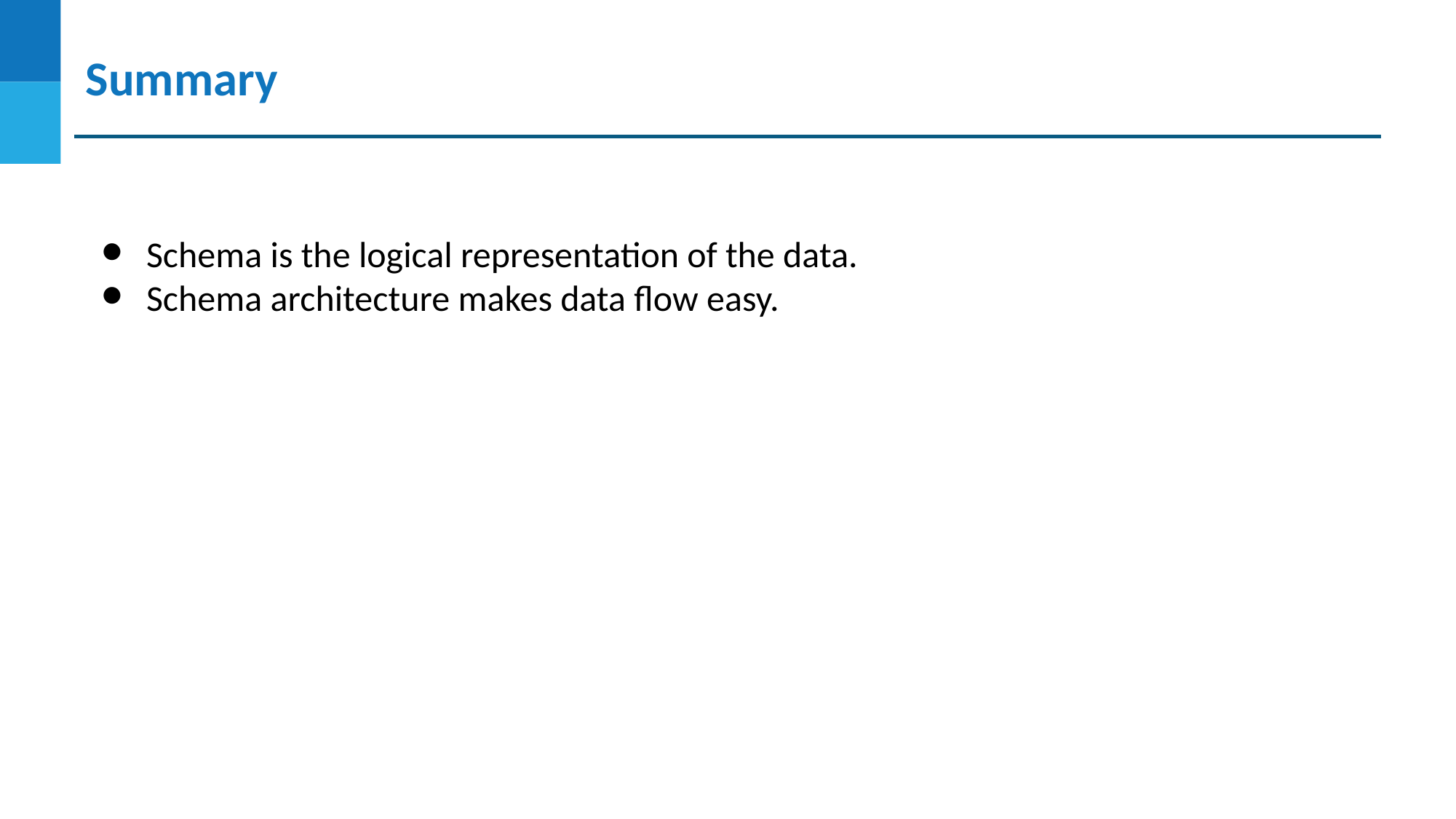

# Summary
Schema is the logical representation of the data.
Schema architecture makes data flow easy.
DO NOT WRITE ANYTHING
HERE. LEAVE THIS SPACE FOR
 WEBCAM